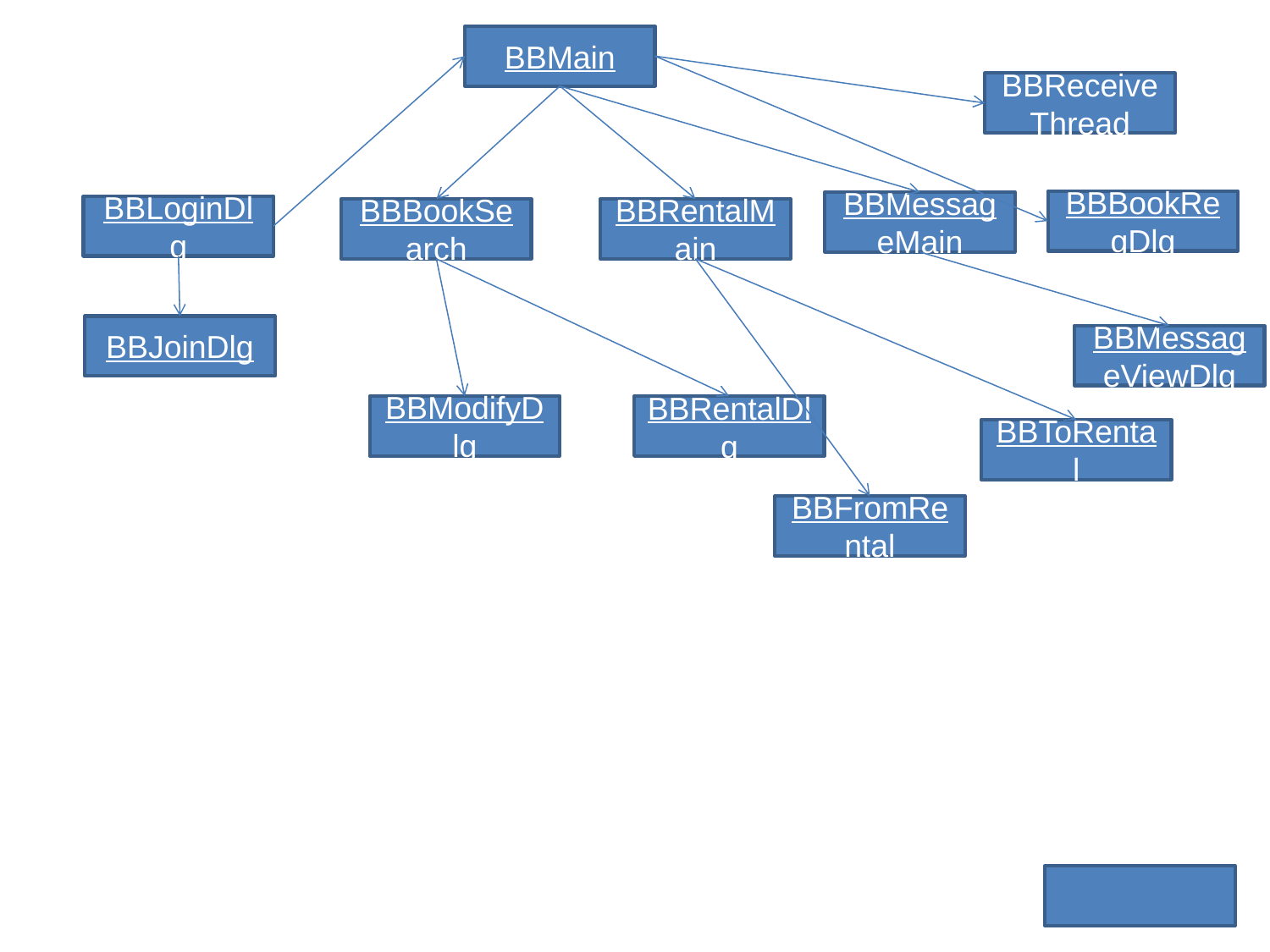

BBMain
BBReceiveThread
BBBookRegDlg
BBMessageMain
BBLoginDlg
BBBookSearch
BBRentalMain
BBJoinDlg
BBMessageViewDlg
BBModifyDlg
BBRentalDlg
BBToRental
BBFromRental